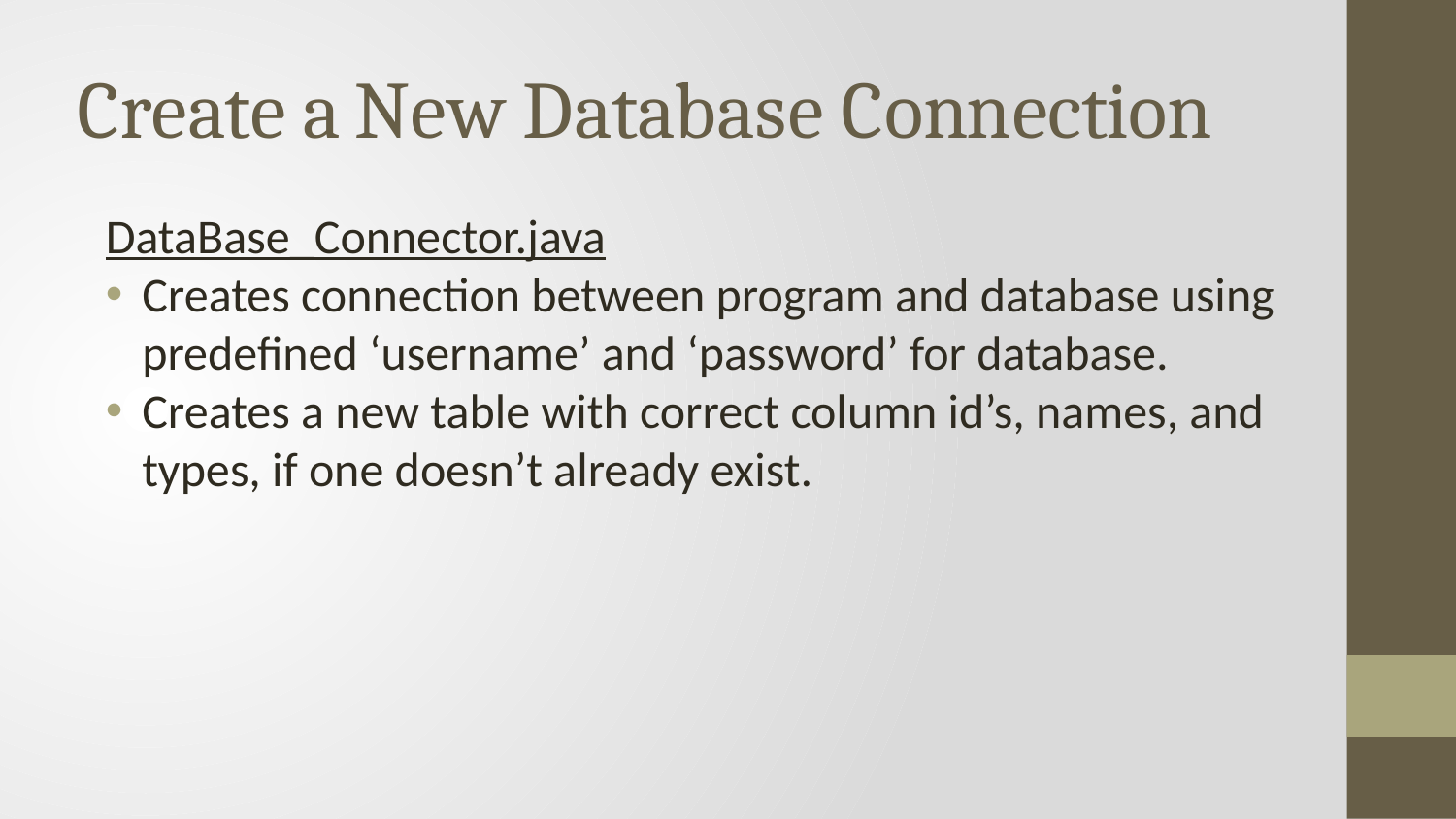

# Create a New Database Connection
DataBase_Connector.java
Creates connection between program and database using predefined ‘username’ and ‘password’ for database.
Creates a new table with correct column id’s, names, and types, if one doesn’t already exist.